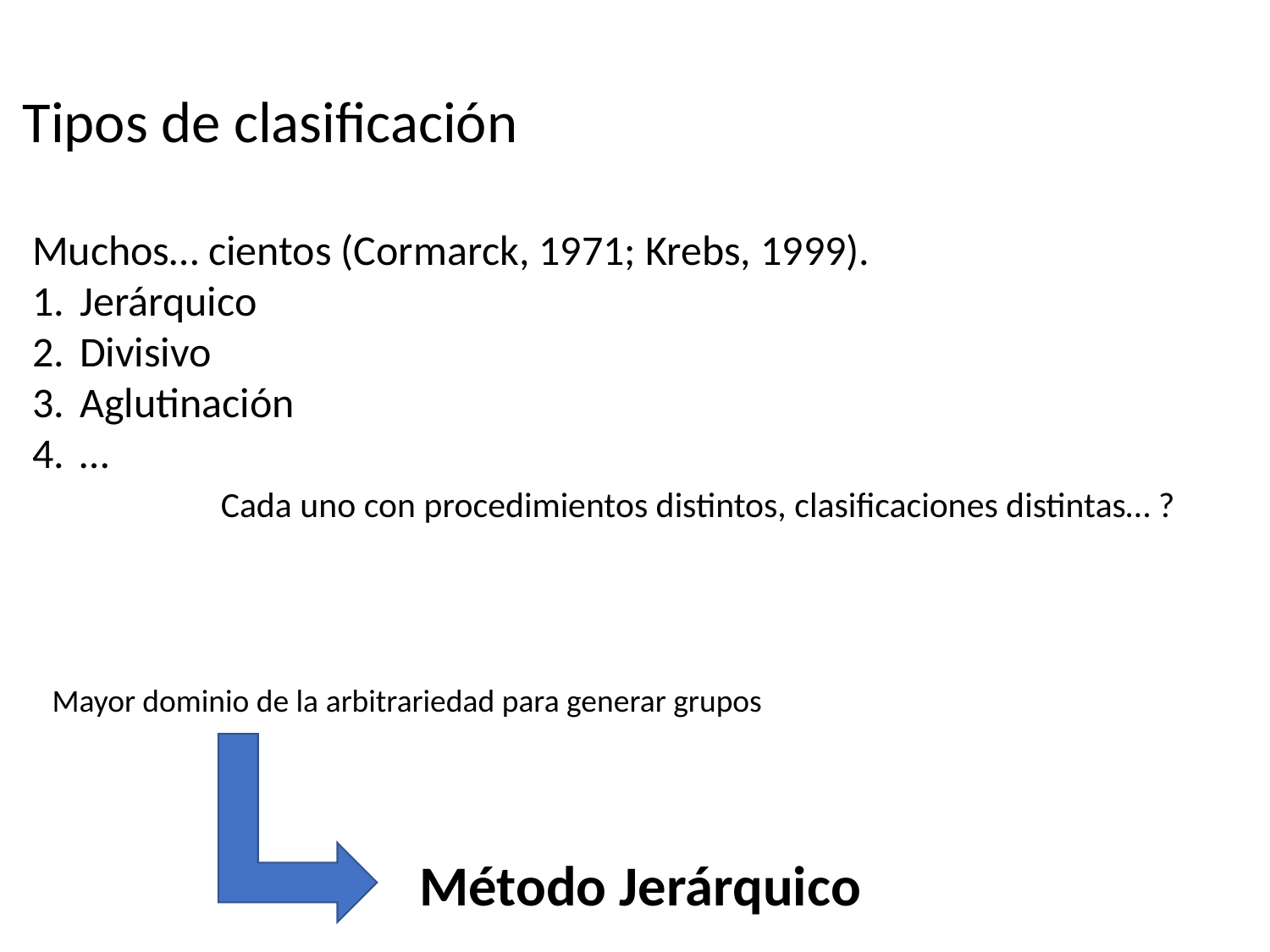

# Tipos de clasificación
Muchos… cientos (Cormarck, 1971; Krebs, 1999).
Jerárquico
Divisivo
Aglutinación
…
Cada uno con procedimientos distintos, clasificaciones distintas… ?
Mayor dominio de la arbitrariedad para generar grupos

Método Jerárquico